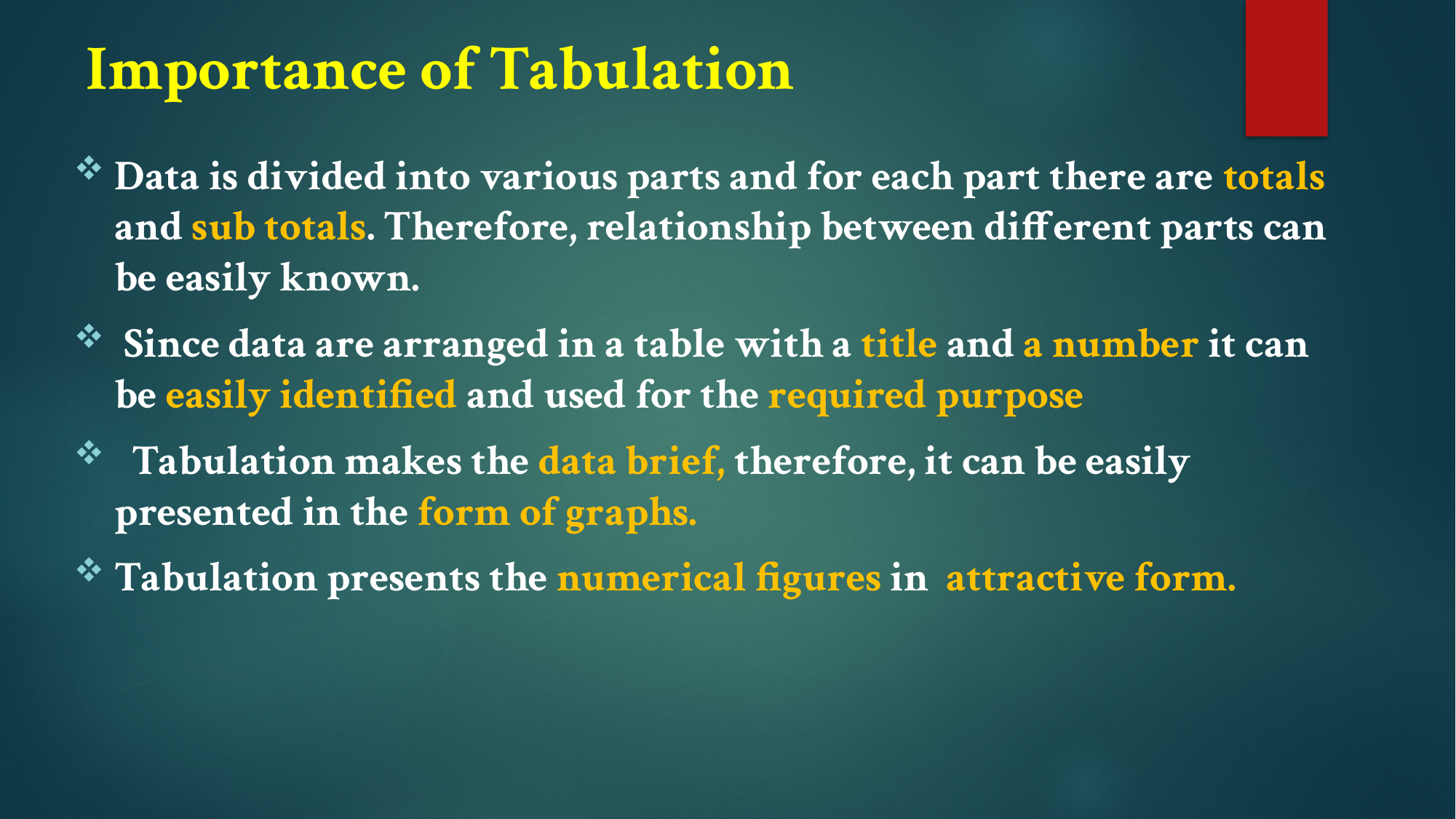

# Importance of Tabulation
Data is divided into various parts and for each part there are totals and sub totals. Therefore, relationship between different parts can be easily known.
 Since data are arranged in a table with a title and a number it can be easily identified and used for the required purpose
  Tabulation makes the data brief, therefore, it can be easily presented in the form of graphs.
Tabulation presents the numerical figures in  attractive form.